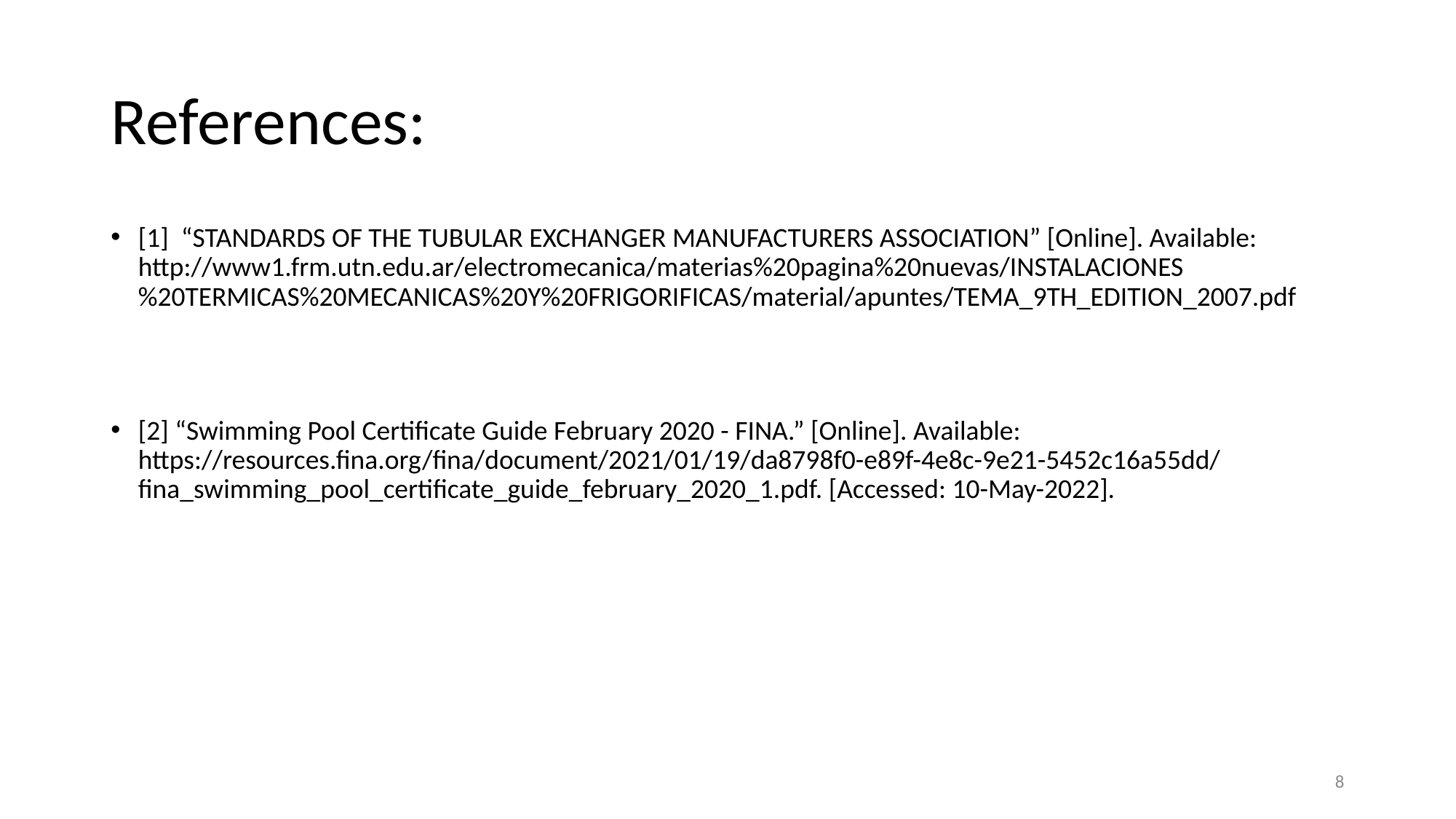

# References:
[1]  “STANDARDS OF THE TUBULAR EXCHANGER MANUFACTURERS ASSOCIATION” [Online]. Available: http://www1.frm.utn.edu.ar/electromecanica/materias%20pagina%20nuevas/INSTALACIONES%20TERMICAS%20MECANICAS%20Y%20FRIGORIFICAS/material/apuntes/TEMA_9TH_EDITION_2007.pdf

[2] “Swimming Pool Certificate Guide February 2020 - FINA.” [Online]. Available: https://resources.fina.org/fina/document/2021/01/19/da8798f0-e89f-4e8c-9e21-5452c16a55dd/fina_swimming_pool_certificate_guide_february_2020_1.pdf. [Accessed: 10-May-2022].
8